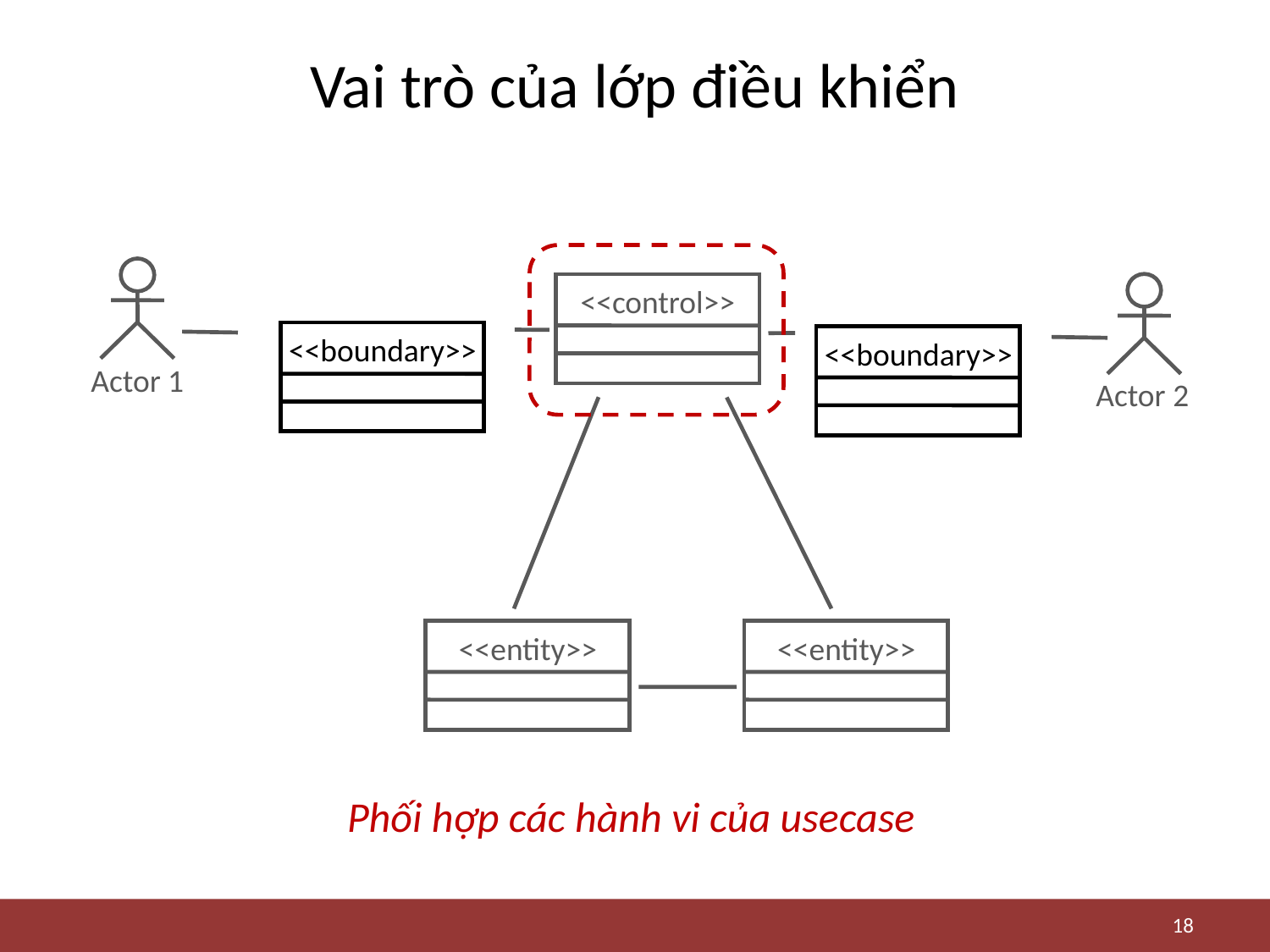

# Vai trò của lớp điều khiển

<<control>>

<<boundary>>

<<boundary>>

Actor 1
Actor 2

<<entity>>

<<entity>>

Phối hợp các hành vi của usecase
18